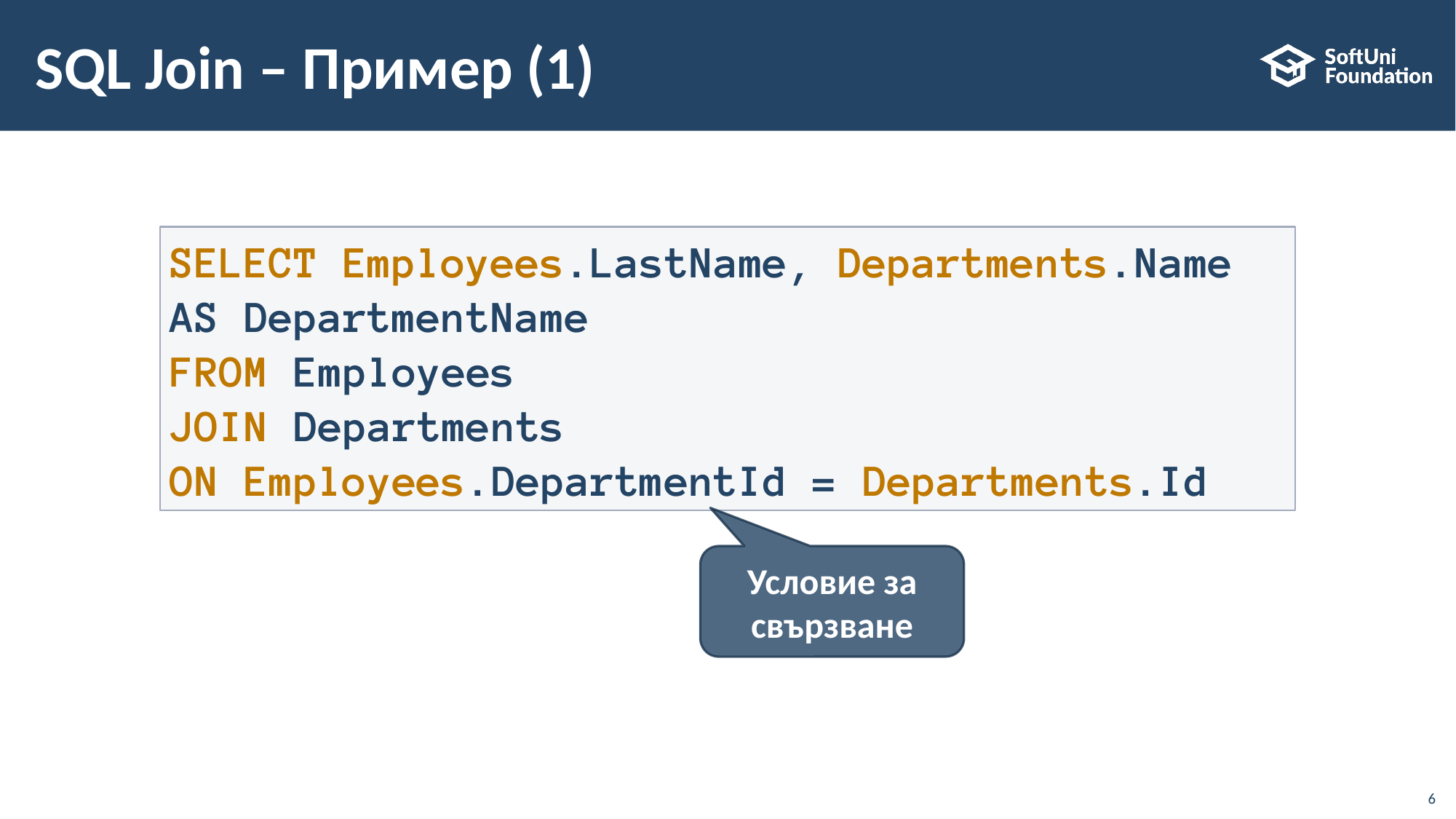

# SQL Join – Пример (1)
SELECT Employees.LastName, Departments.Name AS DepartmentName
FROM Employees
JOIN Departments
ON Employees.DepartmentId = Departments.Id
Условие за свързване
6